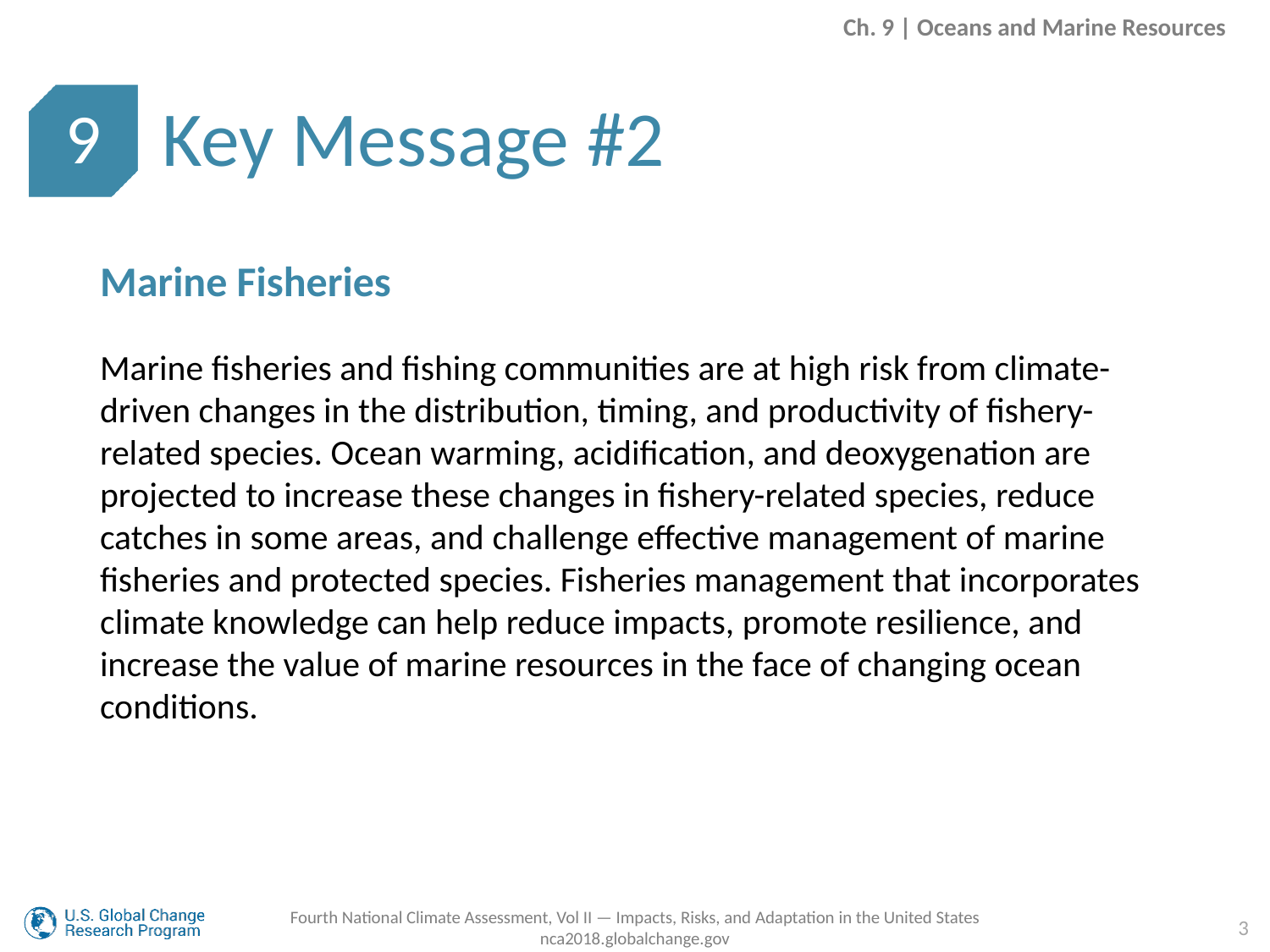

Ch. 9 | Oceans and Marine Resources
Key Message #2
9
Marine Fisheries
Marine fisheries and fishing communities are at high risk from climate-driven changes in the distribution, timing, and productivity of fishery-related species. Ocean warming, acidification, and deoxygenation are projected to increase these changes in fishery-related species, reduce catches in some areas, and challenge effective management of marine fisheries and protected species. Fisheries management that incorporates climate knowledge can help reduce impacts, promote resilience, and increase the value of marine resources in the face of changing ocean conditions.